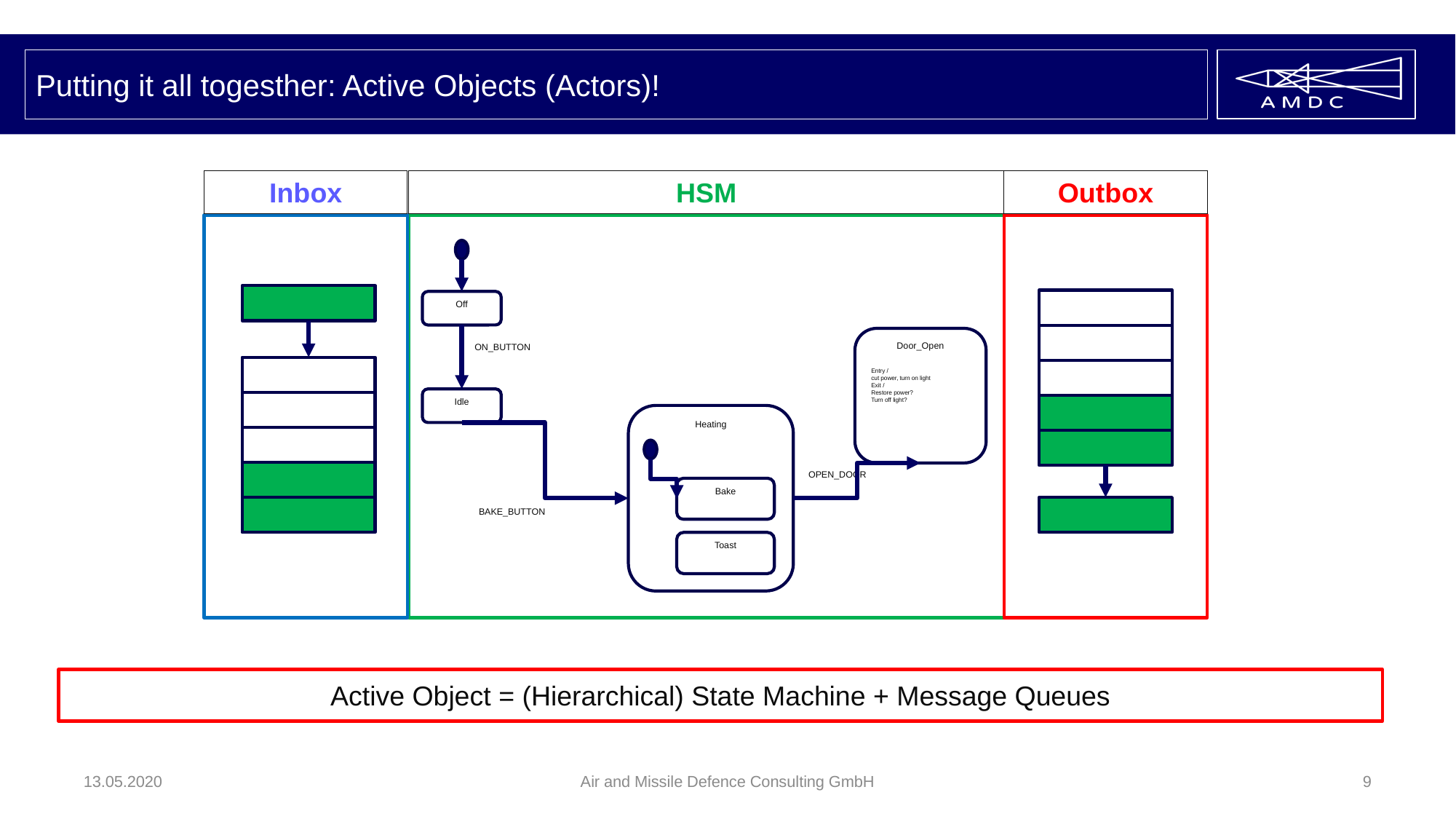

# Putting it all togesther: Active Objects (Actors)!
Inbox
HSM
Outbox

Off
Door_Open
Entry /
cut power, turn on light
Exit /
Restore power?
Turn off light?
ON_BUTTON
Idle
Heating
Bake
Toast

OPEN_DOOR
BAKE_BUTTON

Active Object = (Hierarchical) State Machine + Message Queues
13.05.2020
Air and Missile Defence Consulting GmbH
9